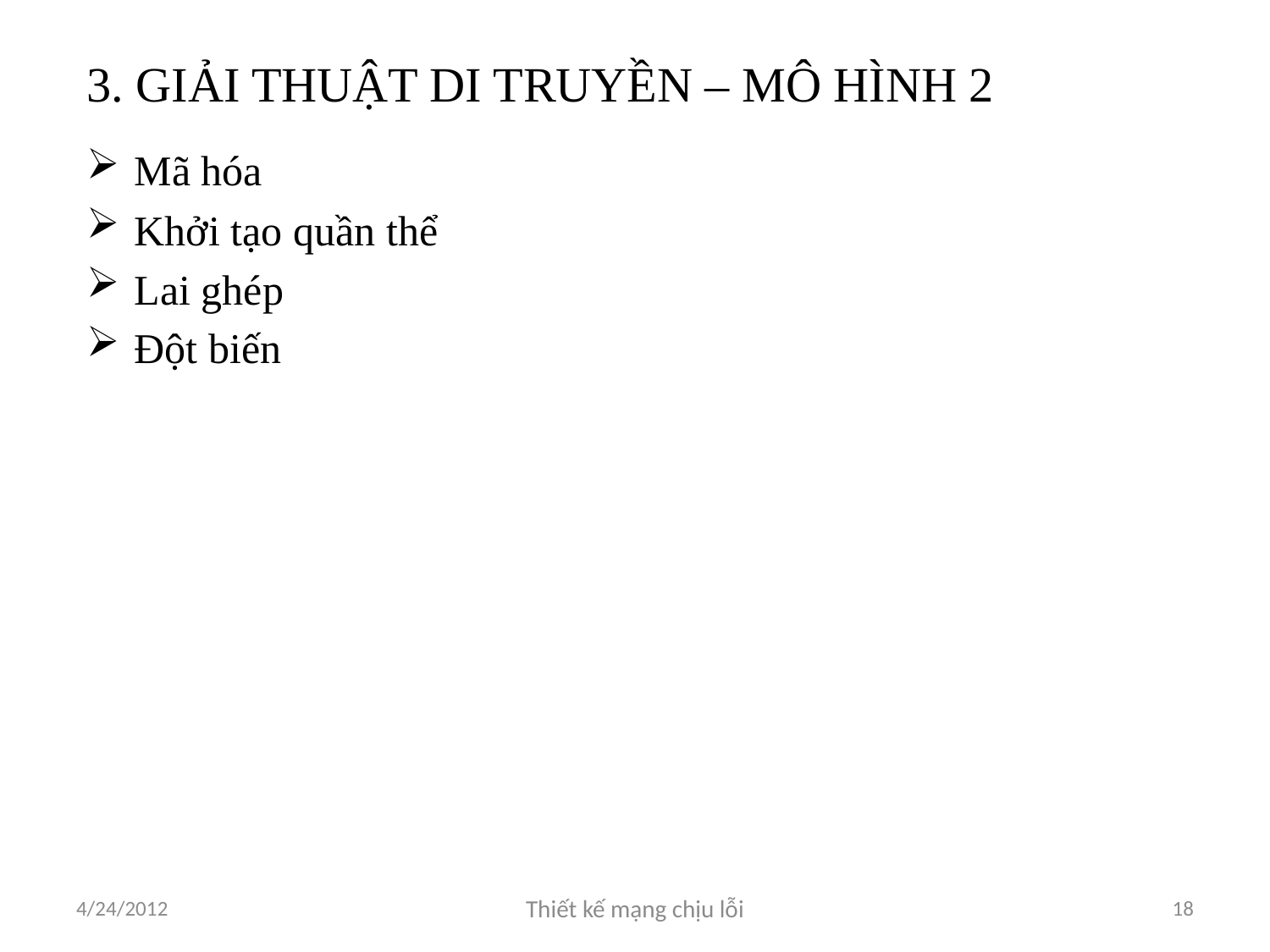

# 3. GIẢI THUẬT DI TRUYỀN – MÔ HÌNH 2
Mã hóa
Khởi tạo quần thể
Lai ghép
Đột biến
4/24/2012
Thiết kế mạng chịu lỗi
18